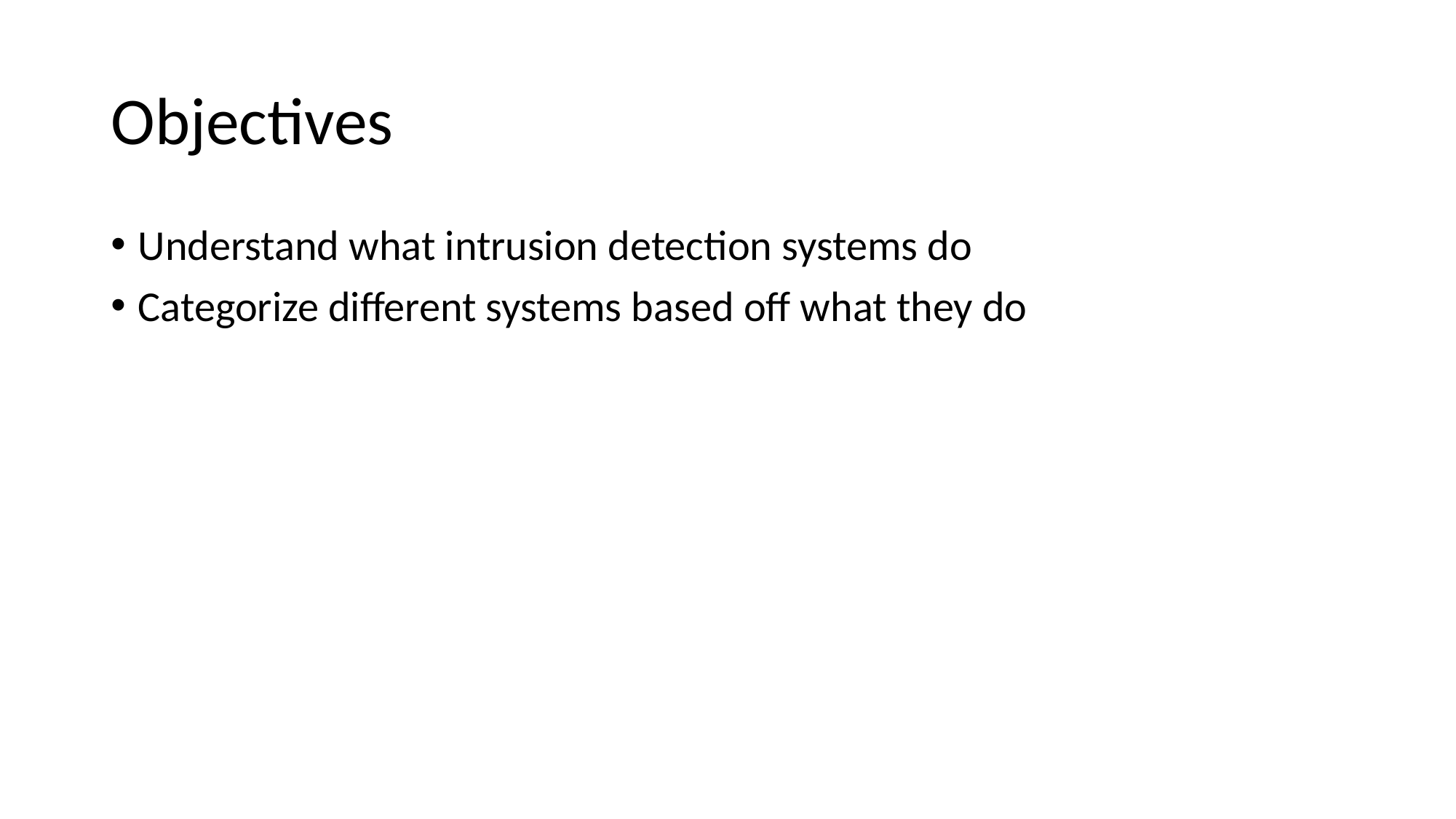

# Objectives
Understand what intrusion detection systems do
Categorize different systems based off what they do